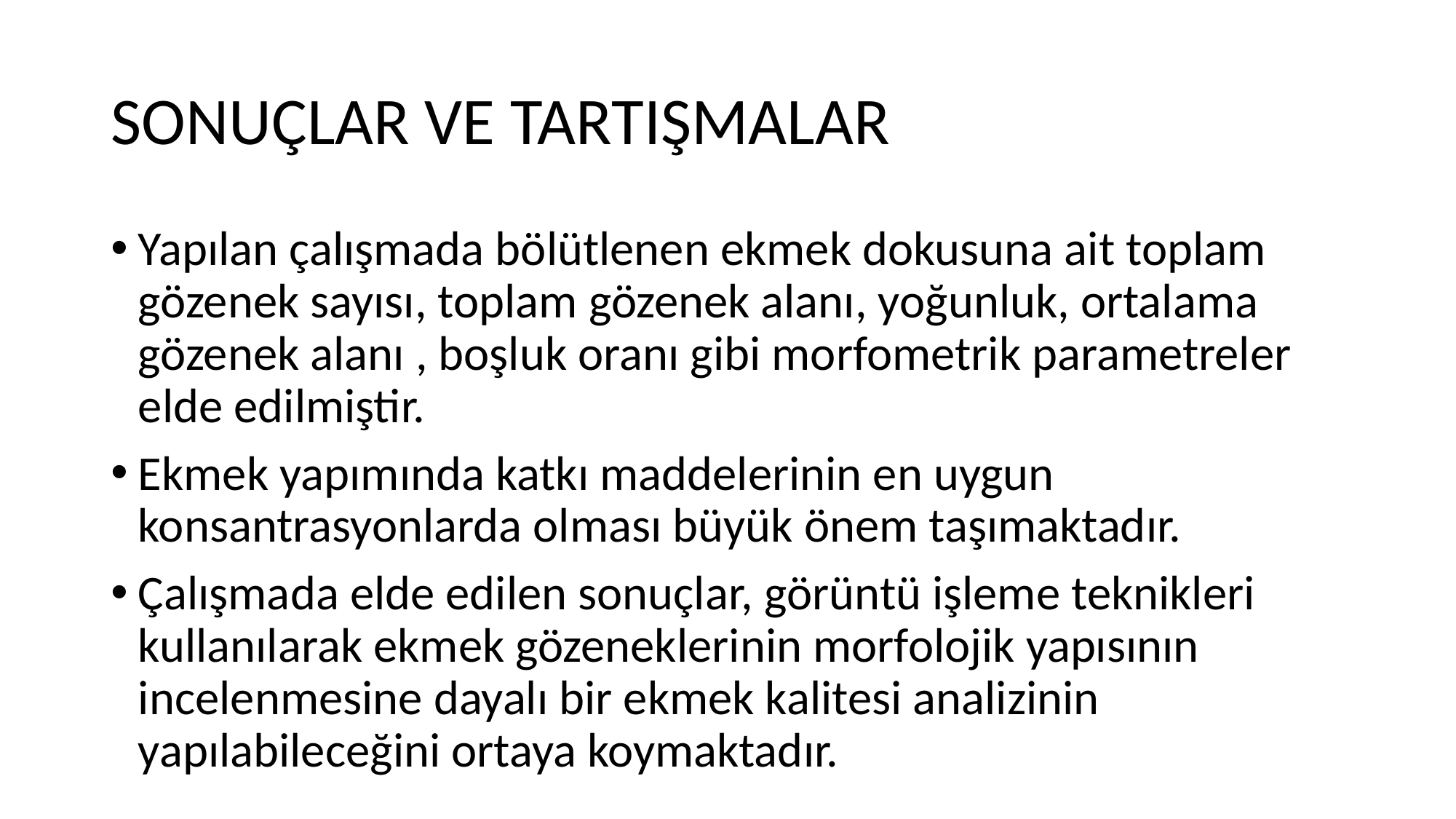

# SONUÇLAR VE TARTIŞMALAR
Yapılan çalışmada bölütlenen ekmek dokusuna ait toplam gözenek sayısı, toplam gözenek alanı, yoğunluk, ortalama gözenek alanı , boşluk oranı gibi morfometrik parametreler elde edilmiştir.
Ekmek yapımında katkı maddelerinin en uygun konsantrasyonlarda olması büyük önem taşımaktadır.
Çalışmada elde edilen sonuçlar, görüntü işleme teknikleri kullanılarak ekmek gözeneklerinin morfolojik yapısının incelenmesine dayalı bir ekmek kalitesi analizinin yapılabileceğini ortaya koymaktadır.